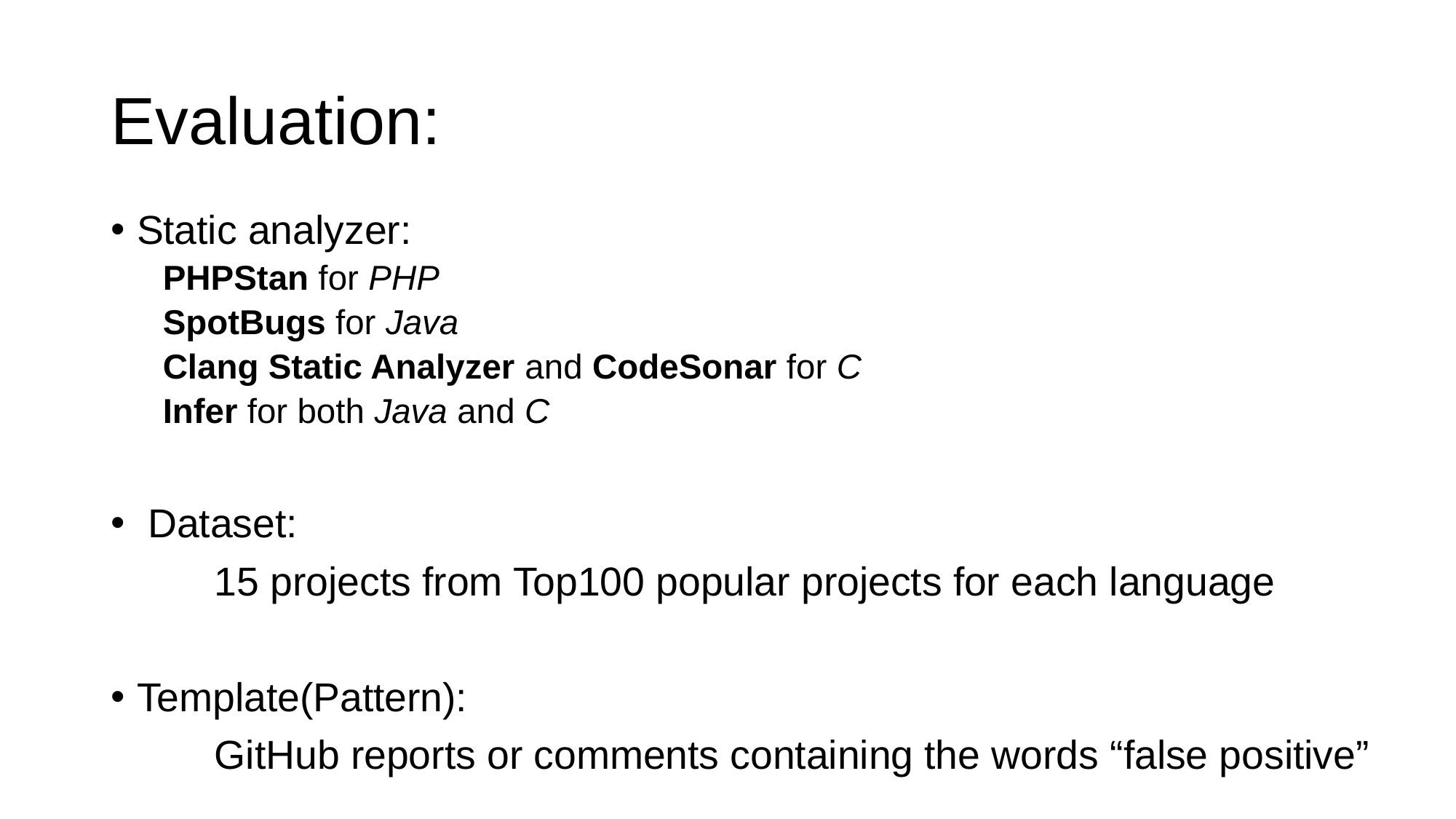

# Evaluation:
Static analyzer:
PHPStan for PHP
SpotBugs for Java
Clang Static Analyzer and CodeSonar for C
Infer for both Java and C

 Dataset:
	15 projects from Top100 popular projects for each language

Template(Pattern):
	GitHub reports or comments containing the words “false positive”